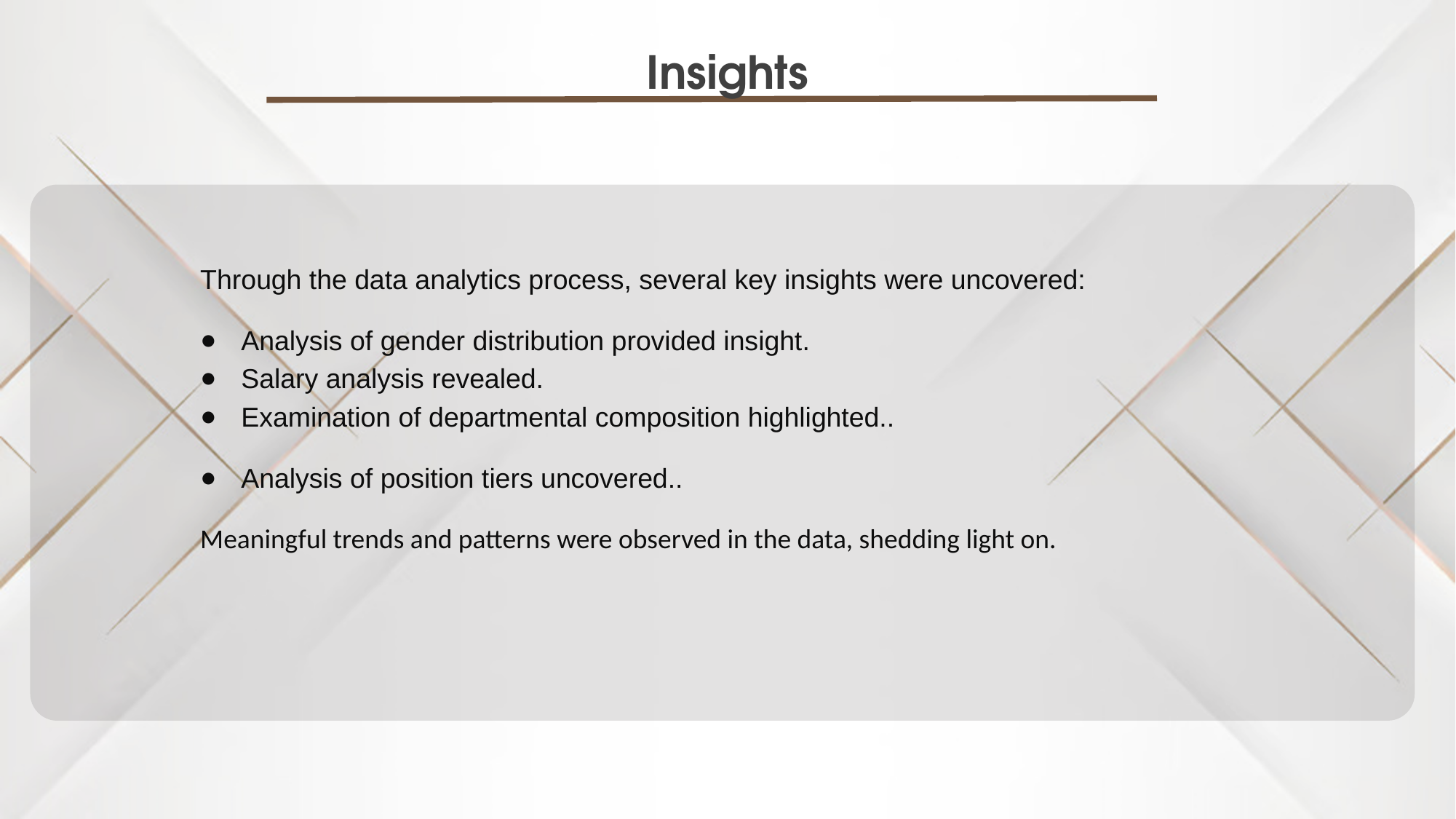

Insights

Through the data analytics process, several key insights were uncovered:
Analysis of gender distribution provided insight.
Salary analysis revealed.
Examination of departmental composition highlighted..
Analysis of position tiers uncovered..
Meaningful trends and patterns were observed in the data, shedding light on.